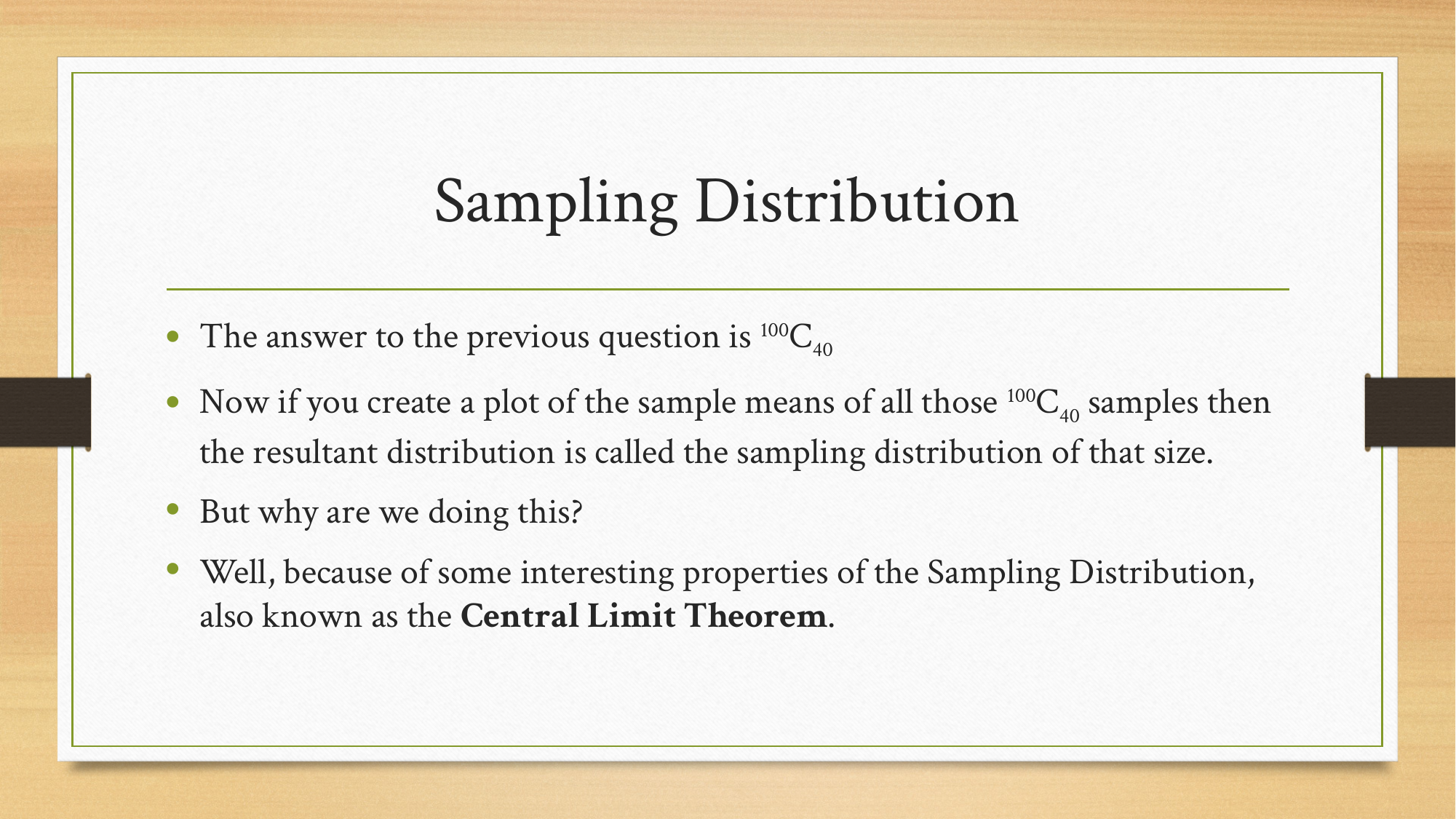

# Sampling Distribution
The answer to the previous question is 100C40
Now if you create a plot of the sample means of all those 100C40 samples then the resultant distribution is called the sampling distribution of that size.
But why are we doing this?
Well, because of some interesting properties of the Sampling Distribution, also known as the Central Limit Theorem.